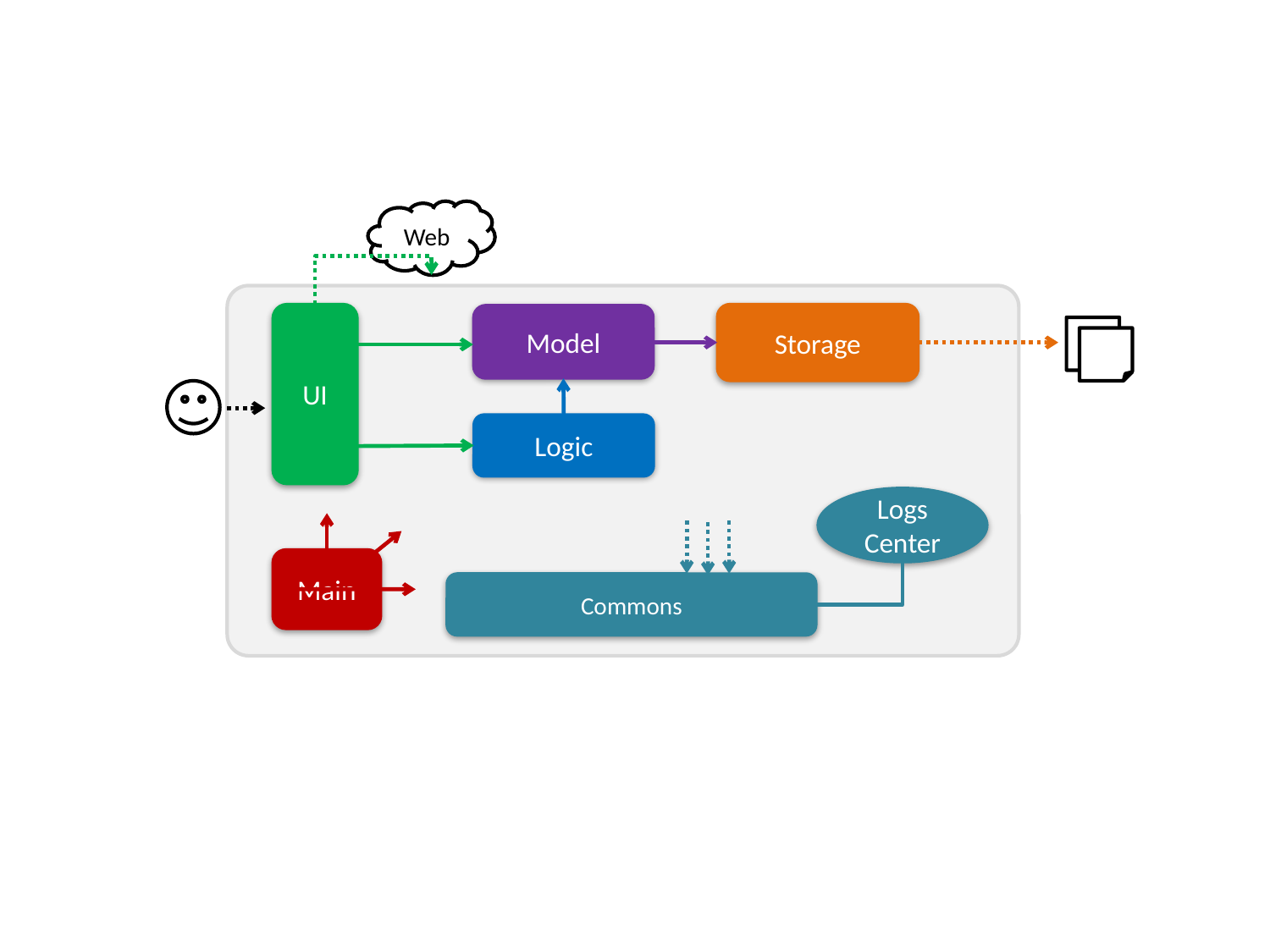

Web

UI
Storage
Model

Logic
Logs
Center
Main
Commons